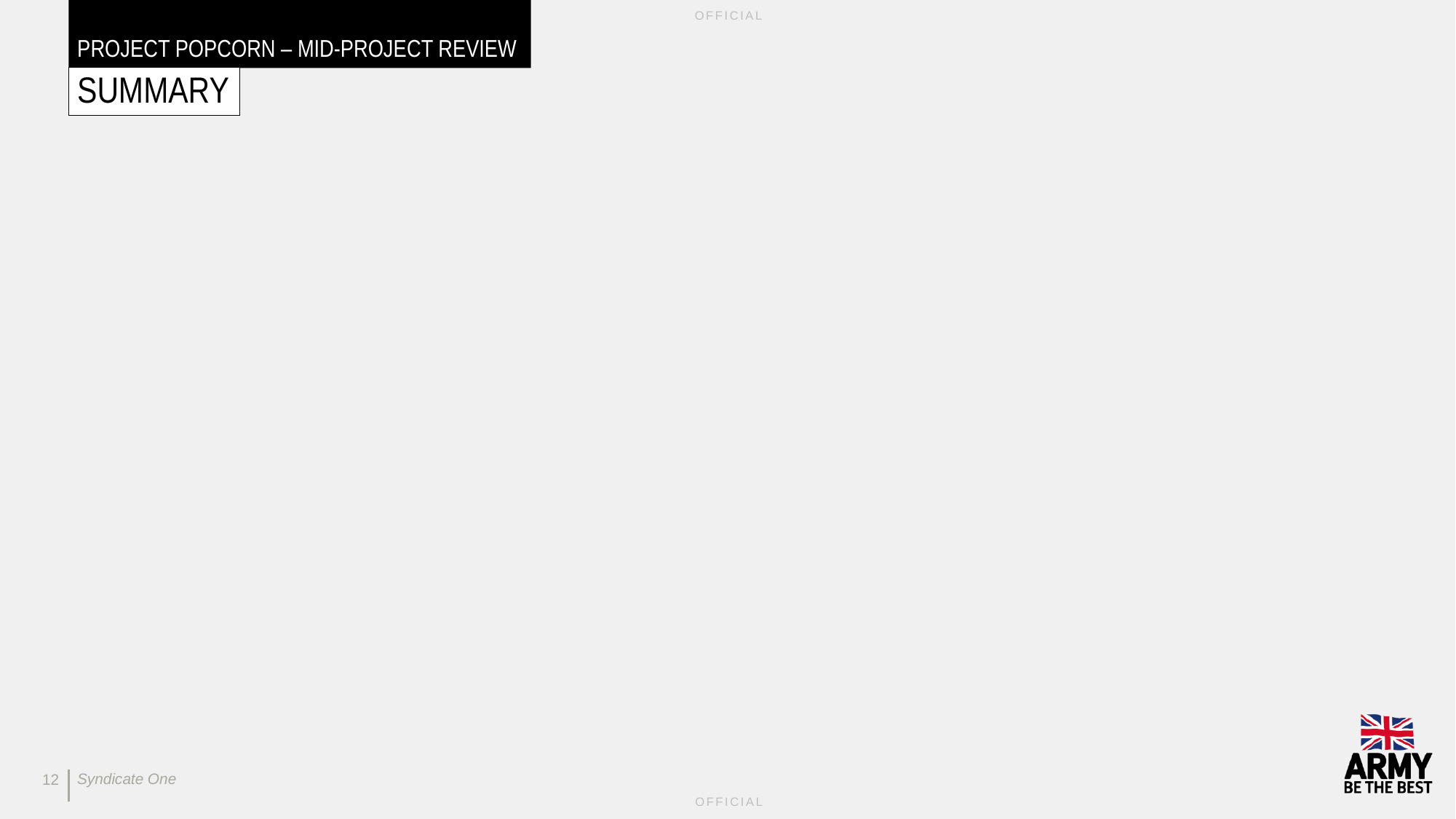

OFFICIAL

# Project Popcorn – mid-Project review
summary

12
Syndicate One
OFFICIAL